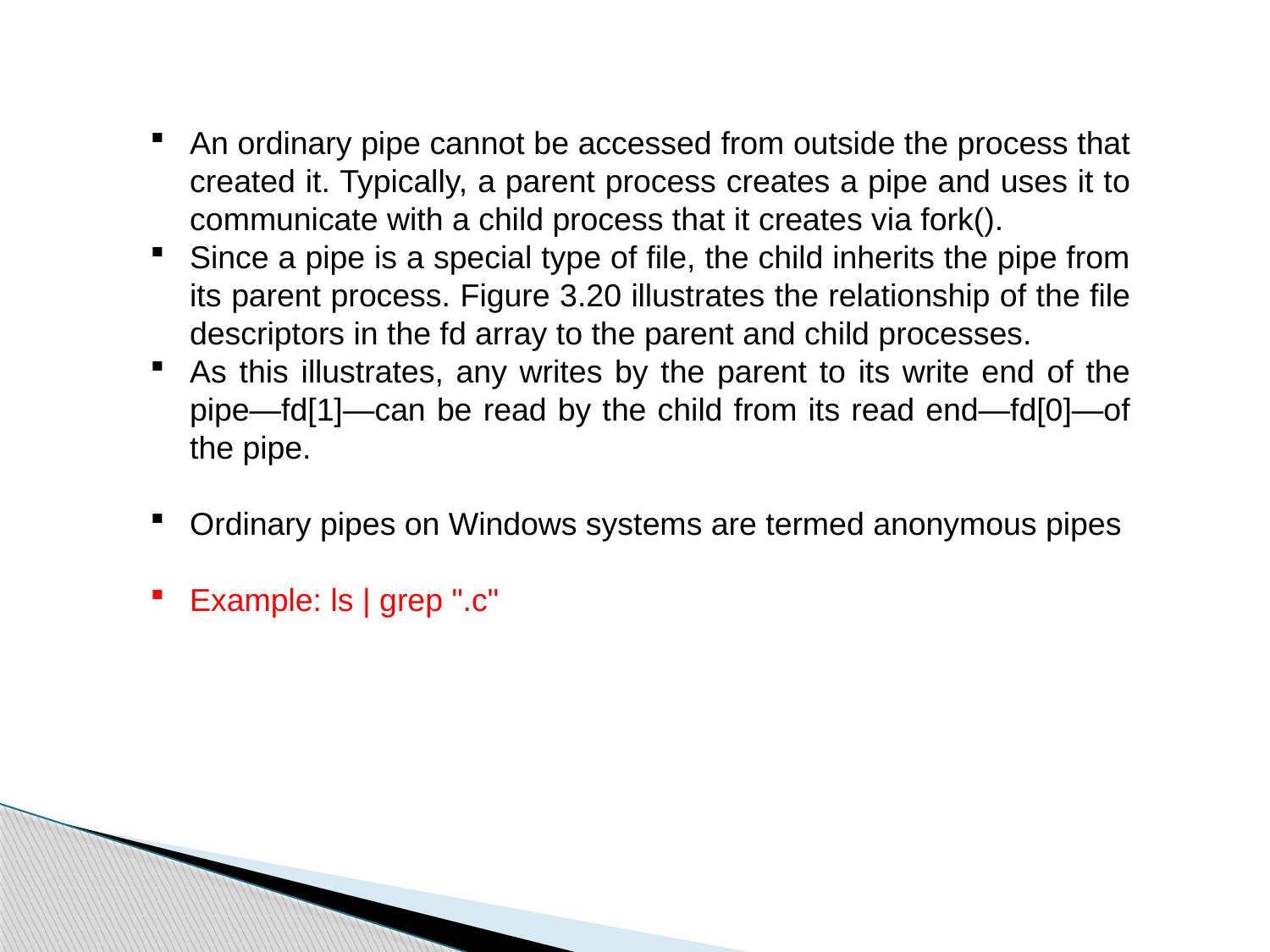

An ordinary pipe cannot be accessed from outside the process that created it. Typically, a parent process creates a pipe and uses it to communicate with a child process that it creates via fork().
Since a pipe is a special type of file, the child inherits the pipe from its parent process. Figure 3.20 illustrates the relationship of the file descriptors in the fd array to the parent and child processes.
As this illustrates, any writes by the parent to its write end of the pipe—fd[1]—can be read by the child from its read end—fd[0]—of the pipe.

Ordinary pipes on Windows systems are termed anonymous pipes

Example: ls | grep ".c"